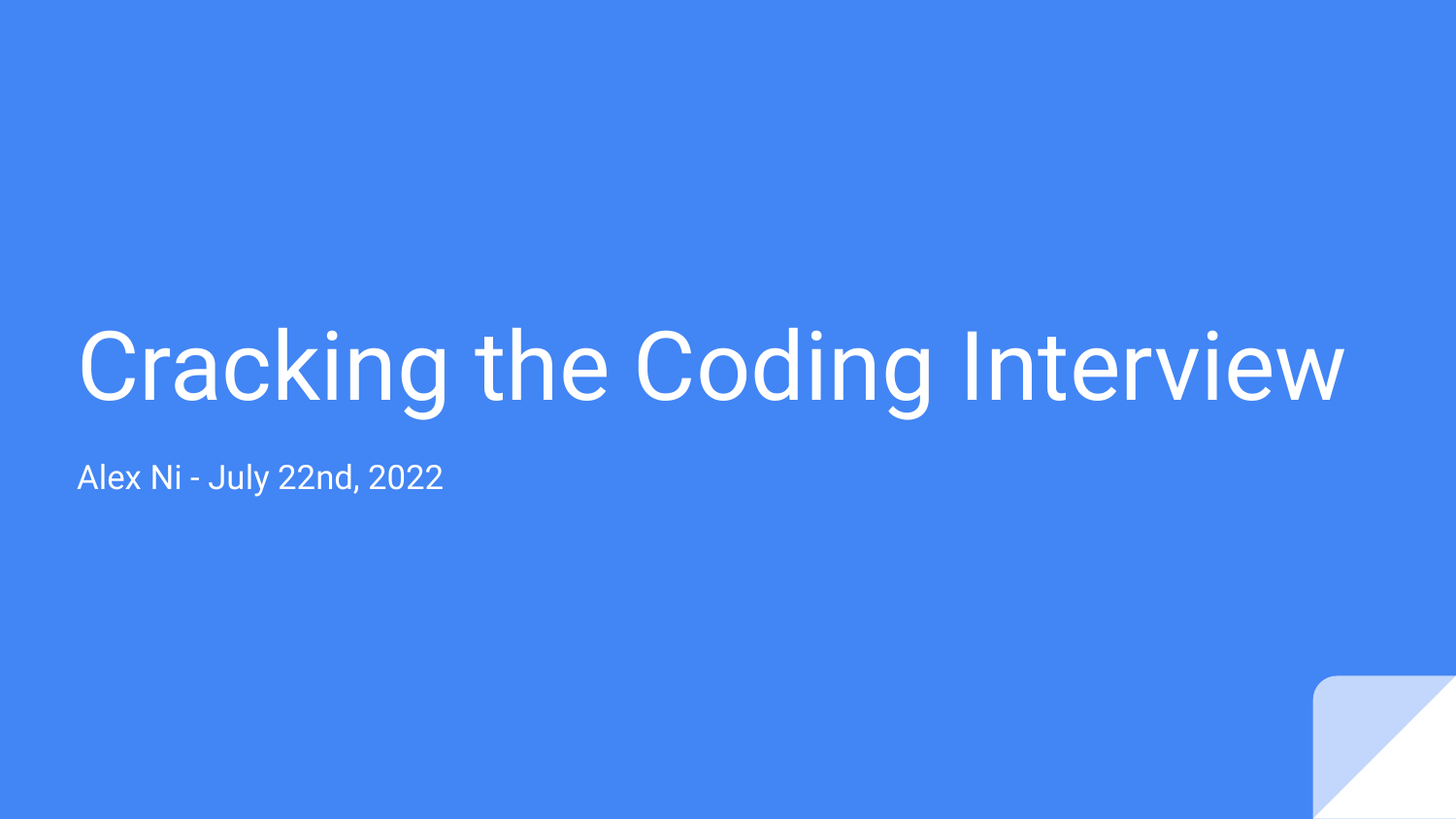

# Cracking the Coding Interview
Alex Ni - July 22nd, 2022